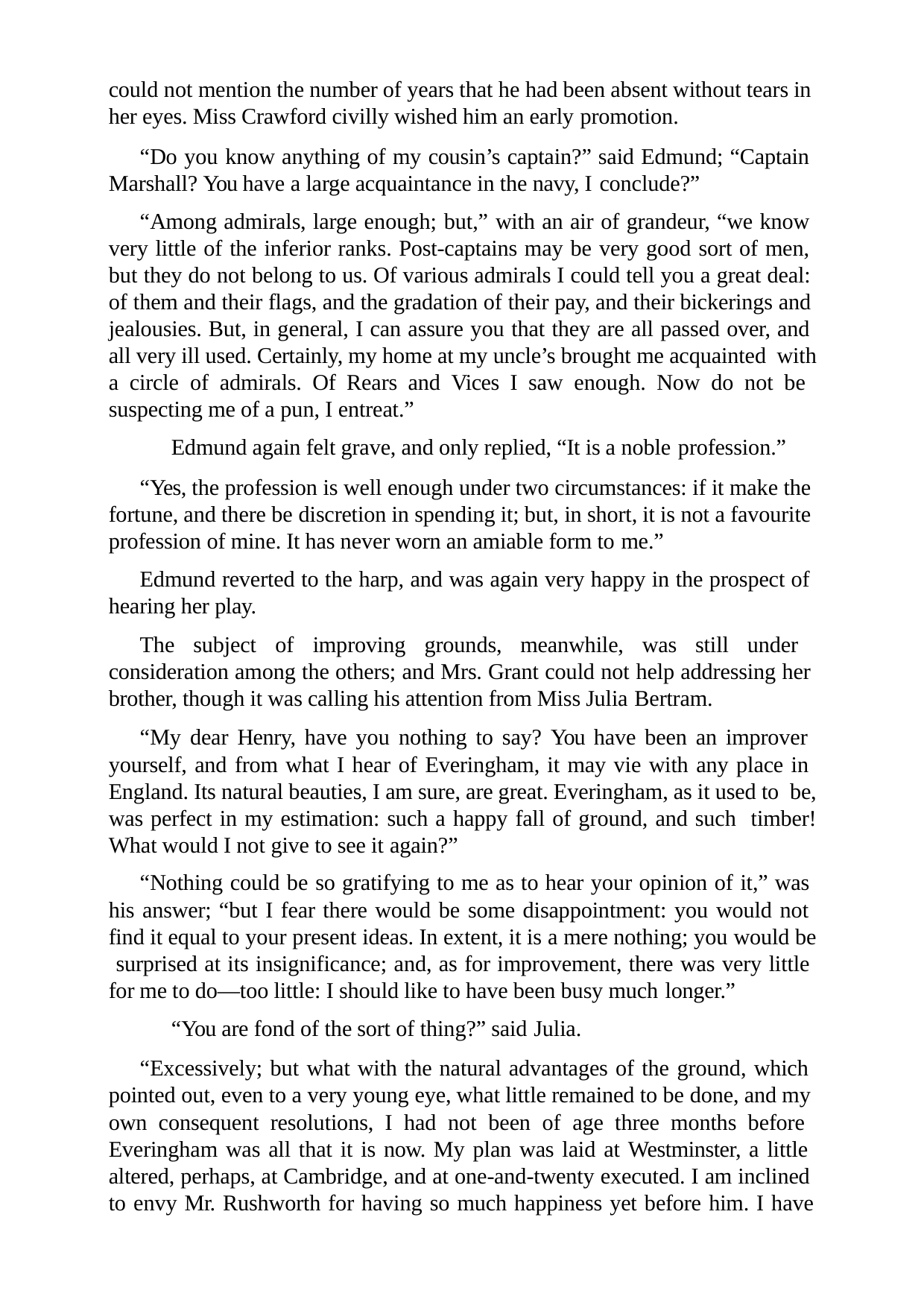

could not mention the number of years that he had been absent without tears in  her eyes. Miss Crawford civilly wished him an early promotion.
“Do you know anything of my cousin’s captain?” said Edmund; “Captain  Marshall? You have a large acquaintance in the navy, I conclude?”
“Among admirals, large enough; but,” with an air of grandeur, “we know  very little of the inferior ranks. Post-captains may be very good sort of men,  but they do not belong to us. Of various admirals I could tell you a great deal:  of them and their flags, and the gradation of their pay, and their bickerings and  jealousies. But, in general, I can assure you that they are all passed over, and  all very ill used. Certainly, my home at my uncle’s brought me acquainted  with a circle of admirals. Of Rears and Vices I saw enough. Now do not be  suspecting me of a pun, I entreat.”
Edmund again felt grave, and only replied, “It is a noble profession.”
“Yes, the profession is well enough under two circumstances: if it make the  fortune, and there be discretion in spending it; but, in short, it is not a favourite  profession of mine. It has never worn an amiable form to me.”
Edmund reverted to the harp, and was again very happy in the prospect of  hearing her play.
The subject of improving grounds, meanwhile, was still under  consideration among the others; and Mrs. Grant could not help addressing her  brother, though it was calling his attention from Miss Julia Bertram.
“My dear Henry, have you nothing to say? You have been an improver  yourself, and from what I hear of Everingham, it may vie with any place in  England. Its natural beauties, I am sure, are great. Everingham, as it used to  be, was perfect in my estimation: such a happy fall of ground, and such  timber! What would I not give to see it again?”
“Nothing could be so gratifying to me as to hear your opinion of it,” was  his answer; “but I fear there would be some disappointment: you would not  find it equal to your present ideas. In extent, it is a mere nothing; you would be  surprised at its insignificance; and, as for improvement, there was very little  for me to do—too little: I should like to have been busy much longer.”
“You are fond of the sort of thing?” said Julia.
“Excessively; but what with the natural advantages of the ground, which  pointed out, even to a very young eye, what little remained to be done, and my  own consequent resolutions, I had not been of age three months before  Everingham was all that it is now. My plan was laid at Westminster, a little  altered, perhaps, at Cambridge, and at one-and-twenty executed. I am inclined  to envy Mr. Rushworth for having so much happiness yet before him. I have